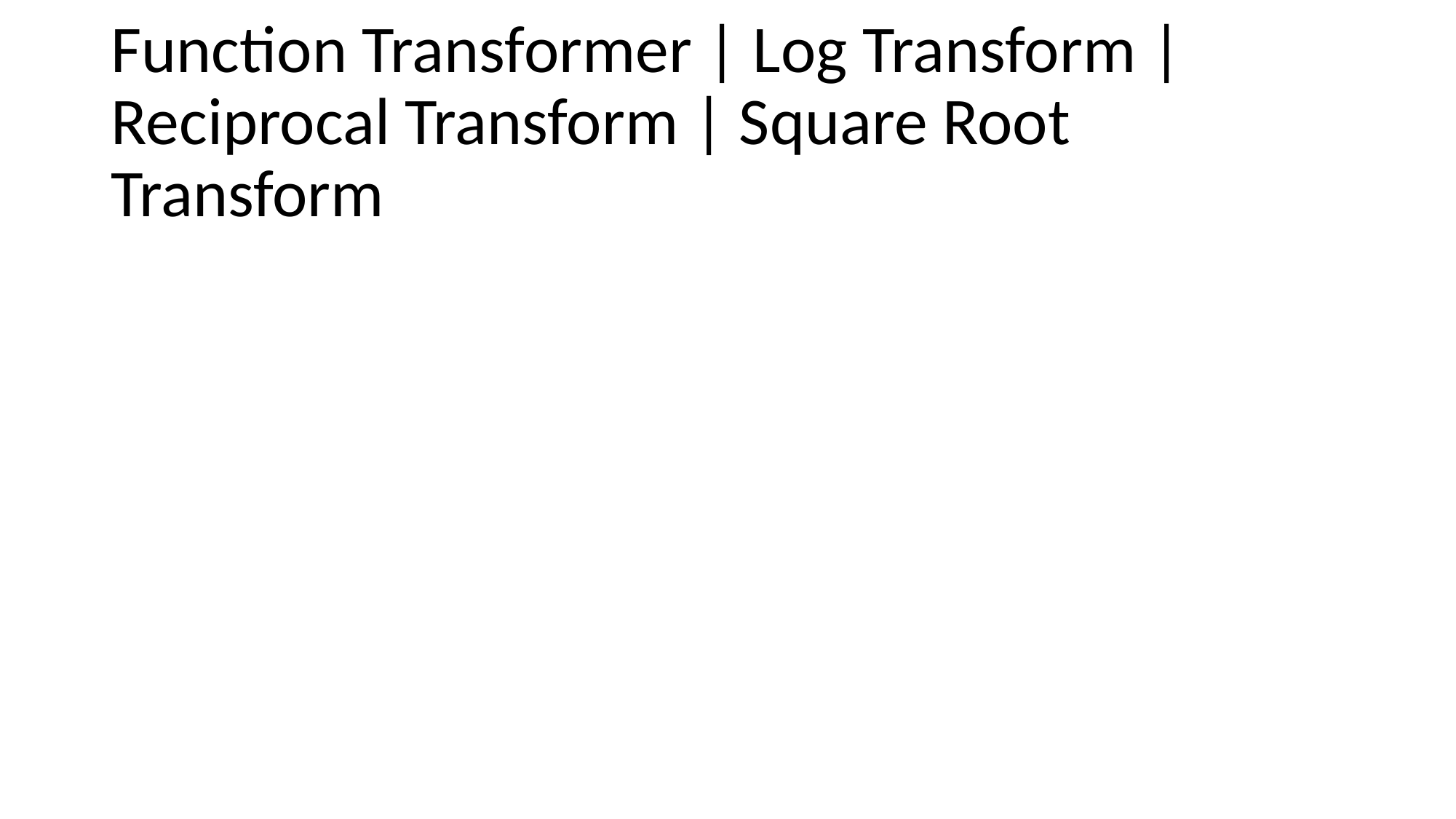

# Function Transformer | Log Transform | Reciprocal Transform | Square Root Transform